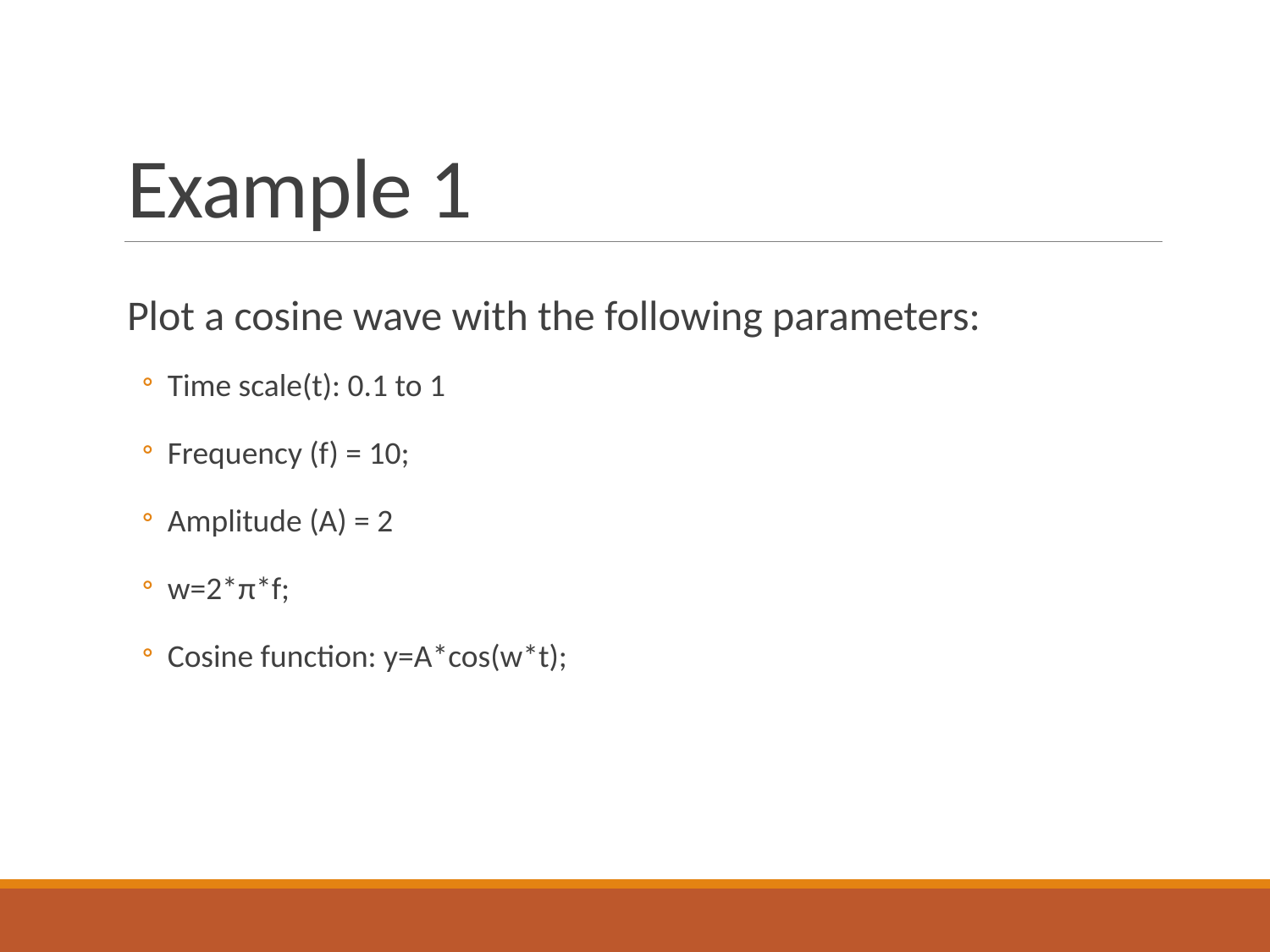

# Example 1
Plot a cosine wave with the following parameters:
Time scale(t): 0.1 to 1
Frequency (f) = 10;
Amplitude (A) = 2
w=2*π*f;
Cosine function: y=A*cos(w*t);